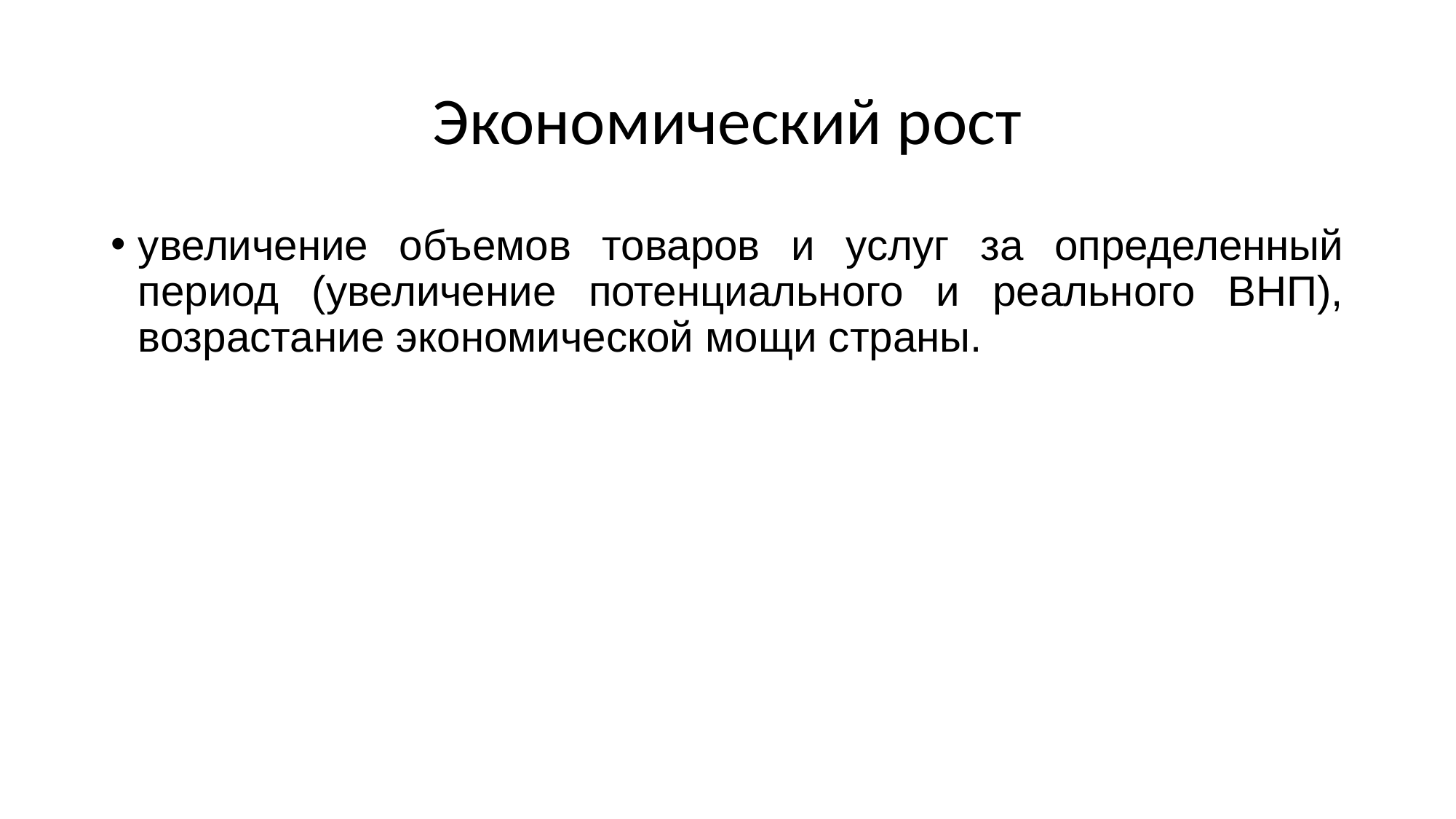

# Экономический рост
увеличение объемов товаров и услуг за определенный период (увеличение потенциального и реального ВНП), возрастание экономической мощи страны.